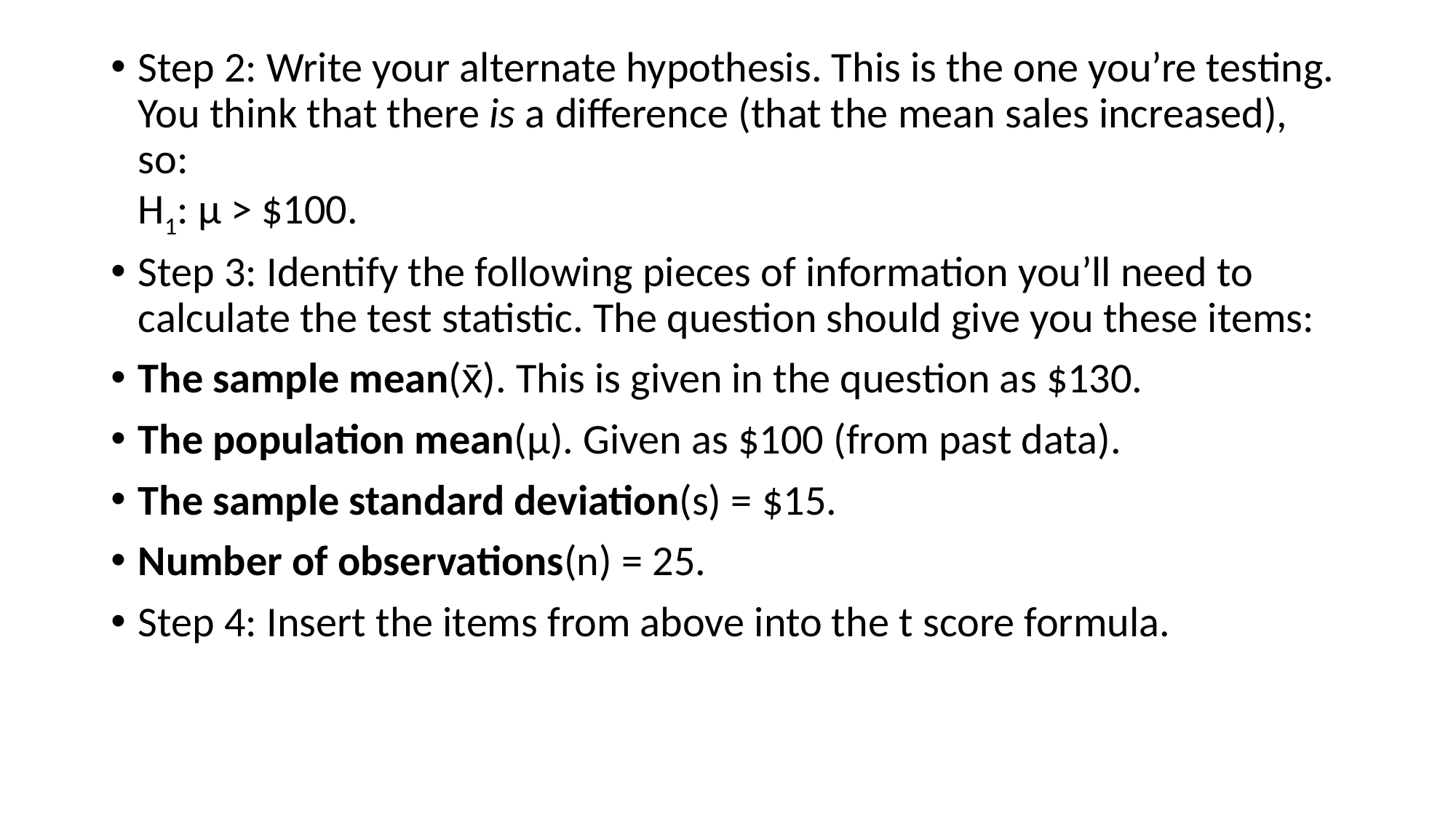

Step 2: Write your alternate hypothesis. This is the one you’re testing. You think that there is a difference (that the mean sales increased), so:
H1: μ > $100.
Step 3: Identify the following pieces of information you’ll need to calculate the test statistic. The question should give you these items:
The sample mean(x̄). This is given in the question as $130.
The population mean(μ). Given as $100 (from past data).
The sample standard deviation(s) = $15.
Number of observations(n) = 25.
Step 4: Insert the items from above into the t score formula.